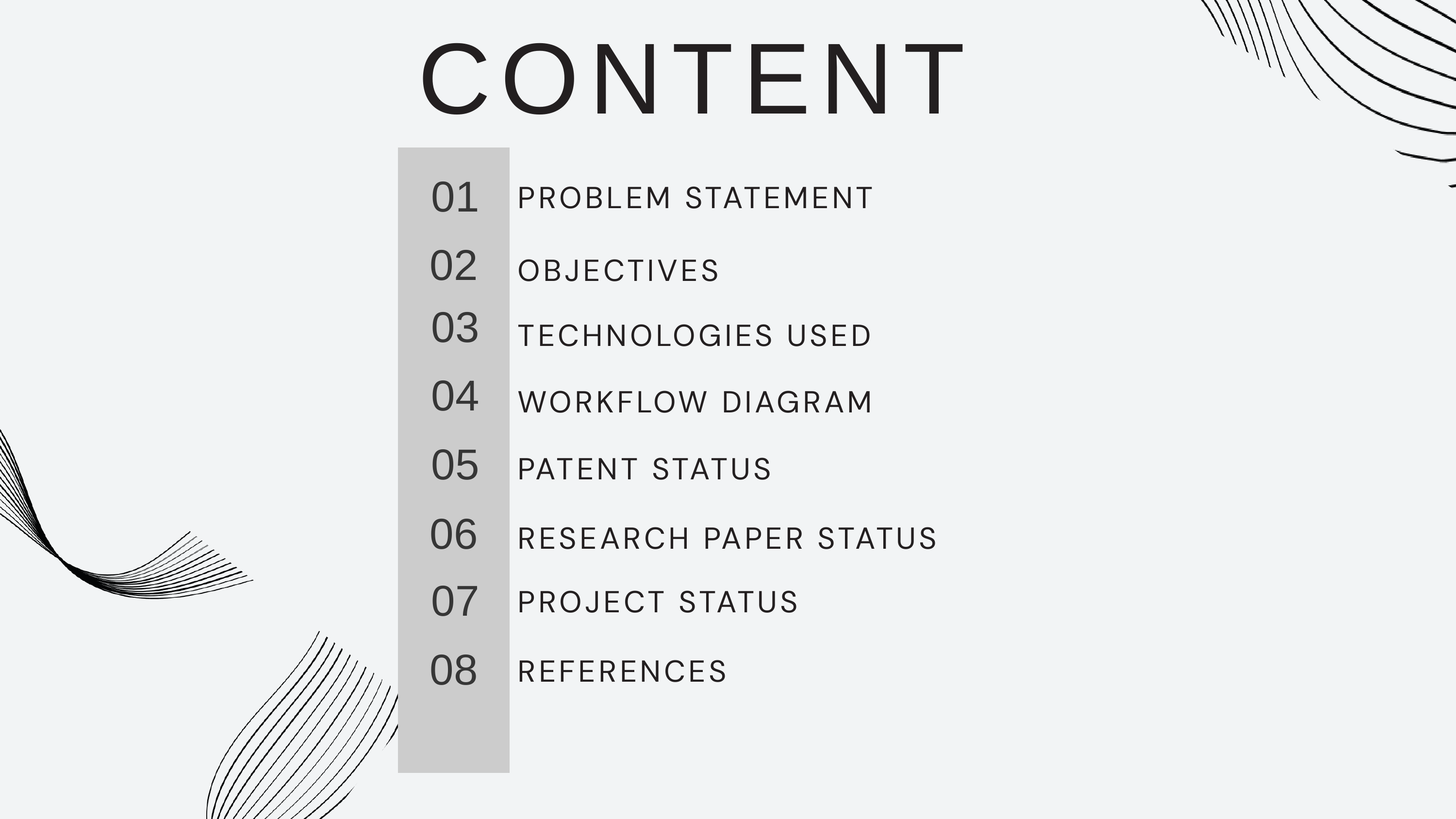

CONTENT

01
PROBLEM STATEMENT
02
OBJECTIVES
03
TECHNOLOGIES USED
04
WORKFLOW DIAGRAM
05
PATENT STATUS

06
RESEARCH PAPER STATUS
07
PROJECT STATUS
08
REFERENCES